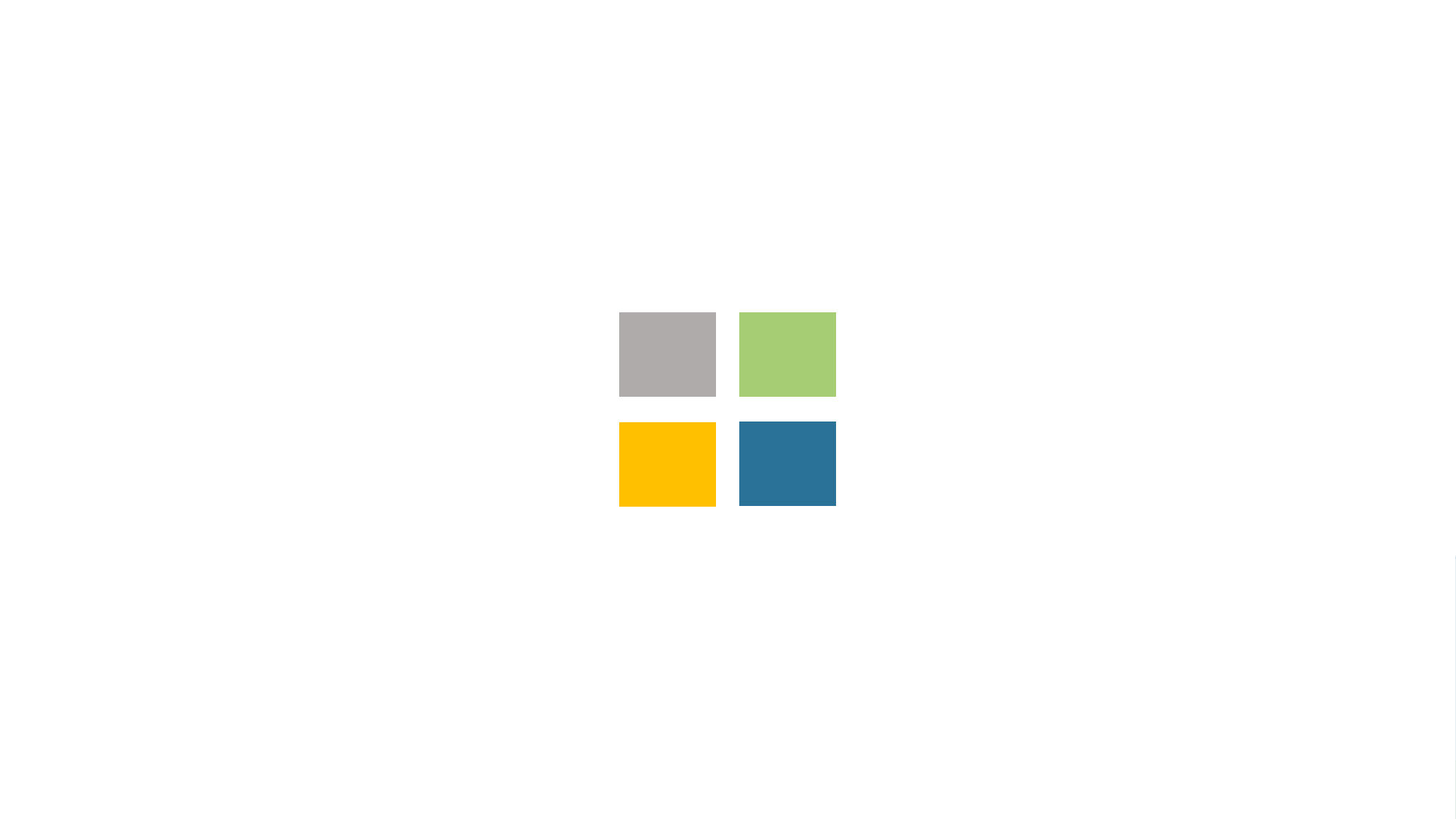

48
Sebastian Fuchs & Lukas Justen
08.01.2018